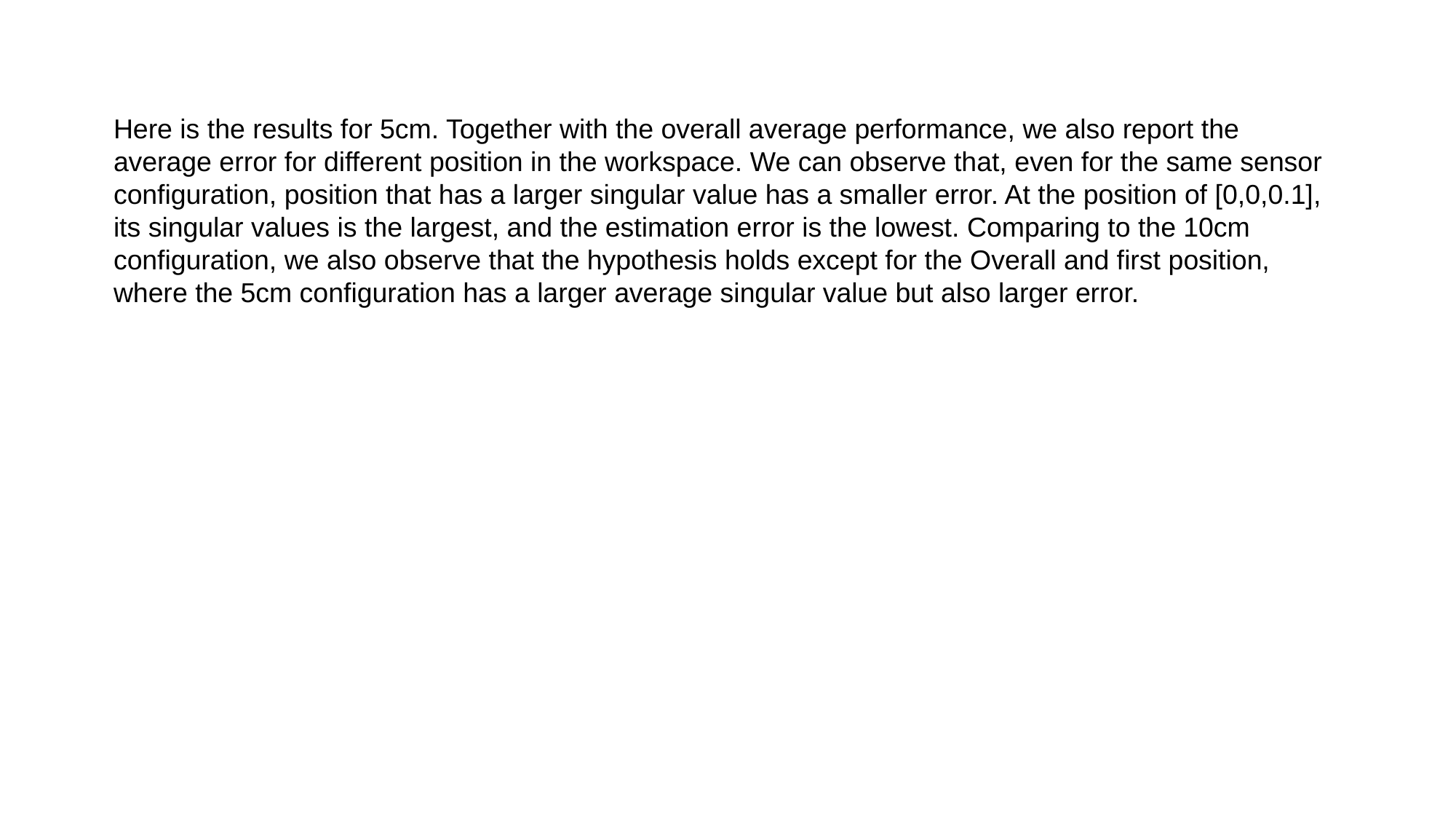

Here is the results for 5cm. Together with the overall average performance, we also report the average error for different position in the workspace. We can observe that, even for the same sensor configuration, position that has a larger singular value has a smaller error. At the position of [0,0,0.1], its singular values is the largest, and the estimation error is the lowest. Comparing to the 10cm configuration, we also observe that the hypothesis holds except for the Overall and first position, where the 5cm configuration has a larger average singular value but also larger error.